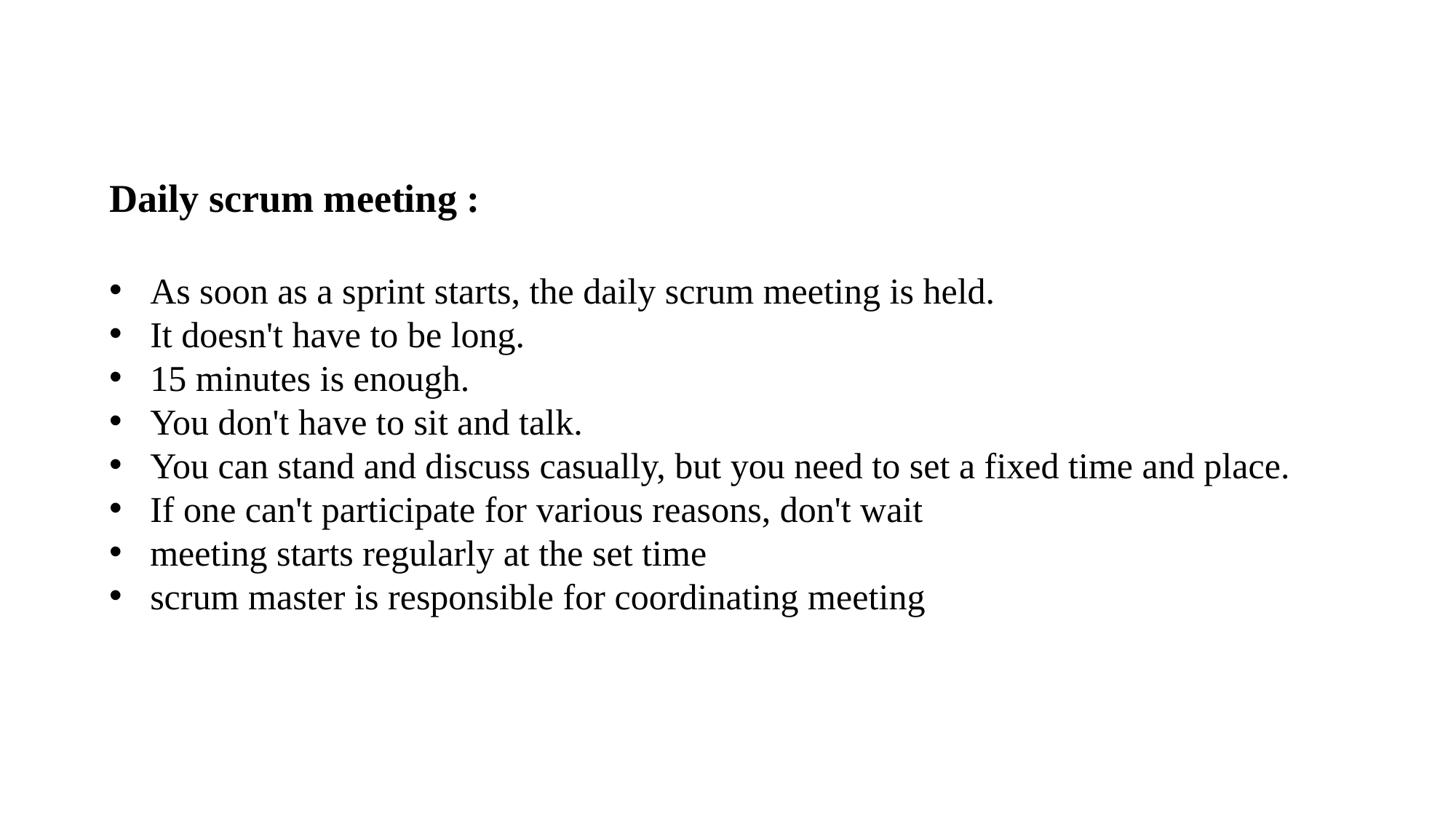

Daily scrum meeting :

As soon as a sprint starts, the daily scrum meeting is held.
It doesn't have to be long.
15 minutes is enough.
You don't have to sit and talk.
You can stand and discuss casually, but you need to set a fixed time and place.
If one can't participate for various reasons, don't wait
meeting starts regularly at the set time
scrum master is responsible for coordinating meeting